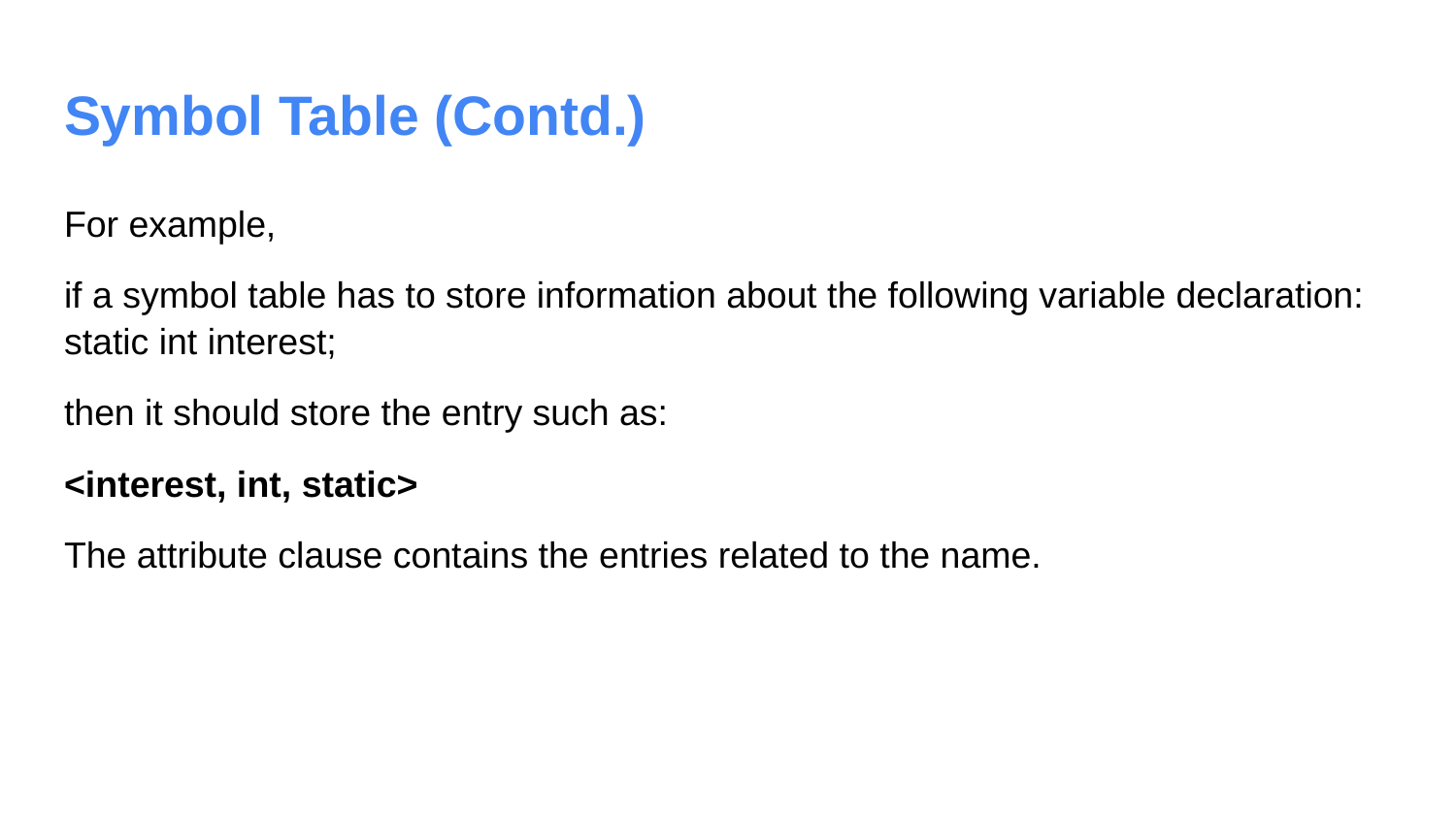

# Symbol Table (Contd.)
For example,
if a symbol table has to store information about the following variable declaration: static int interest;
then it should store the entry such as:
<interest, int, static>
The attribute clause contains the entries related to the name.